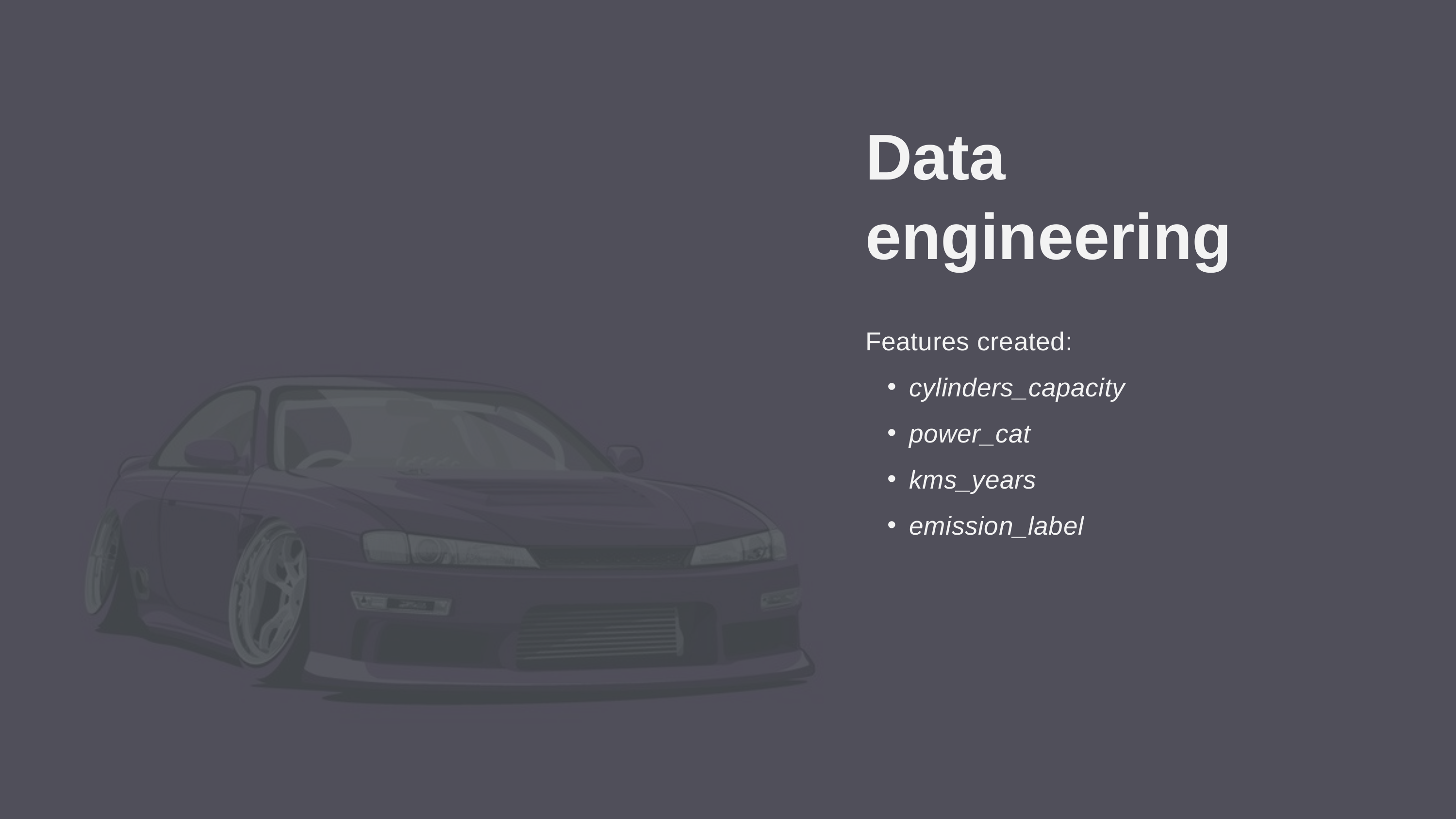

Data engineering
Features created:
cylinders_capacity
power_cat
kms_years
emission_label